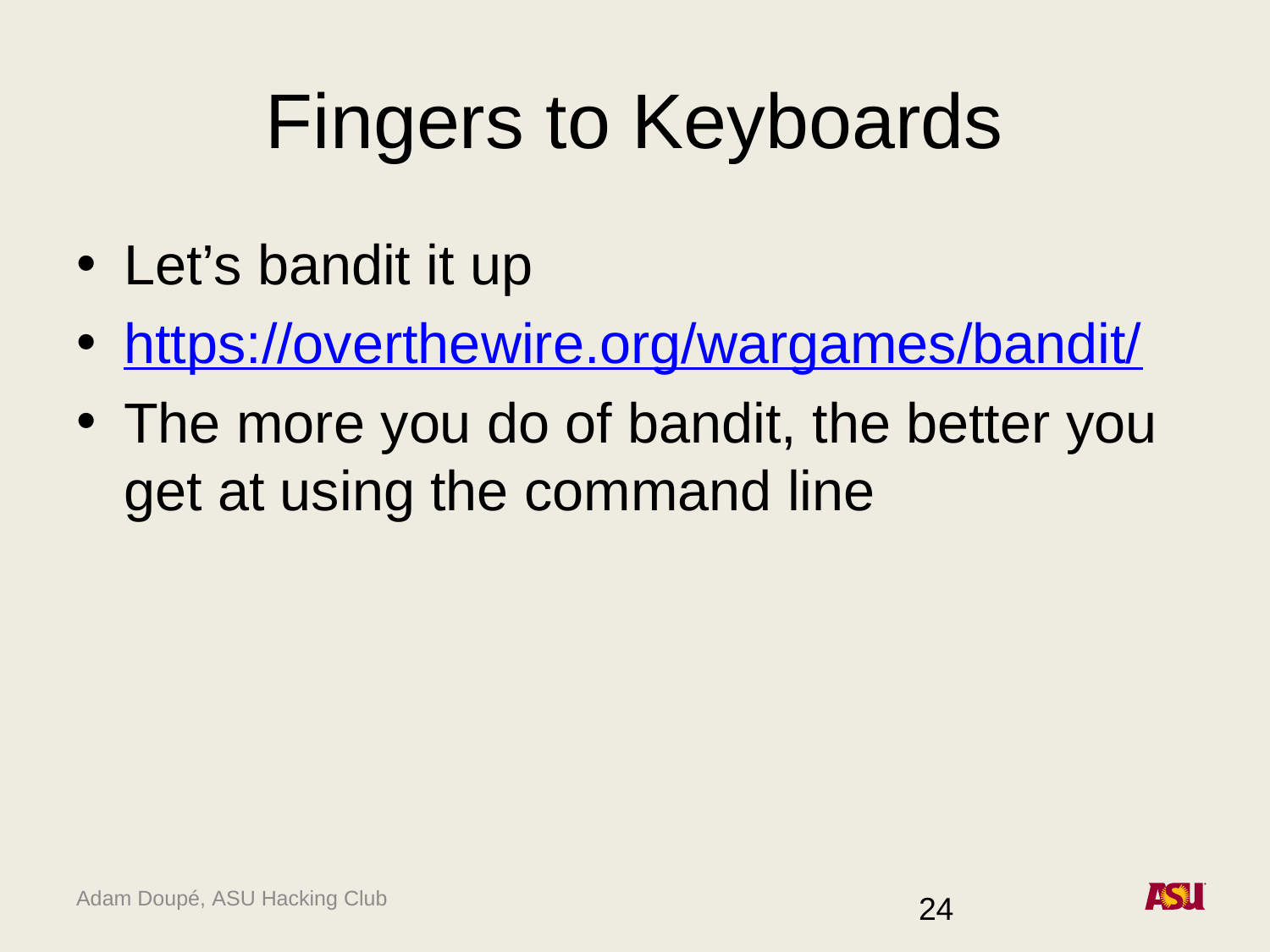

# Fingers to Keyboards
Let’s bandit it up
https://overthewire.org/wargames/bandit/
The more you do of bandit, the better you get at using the command line
24